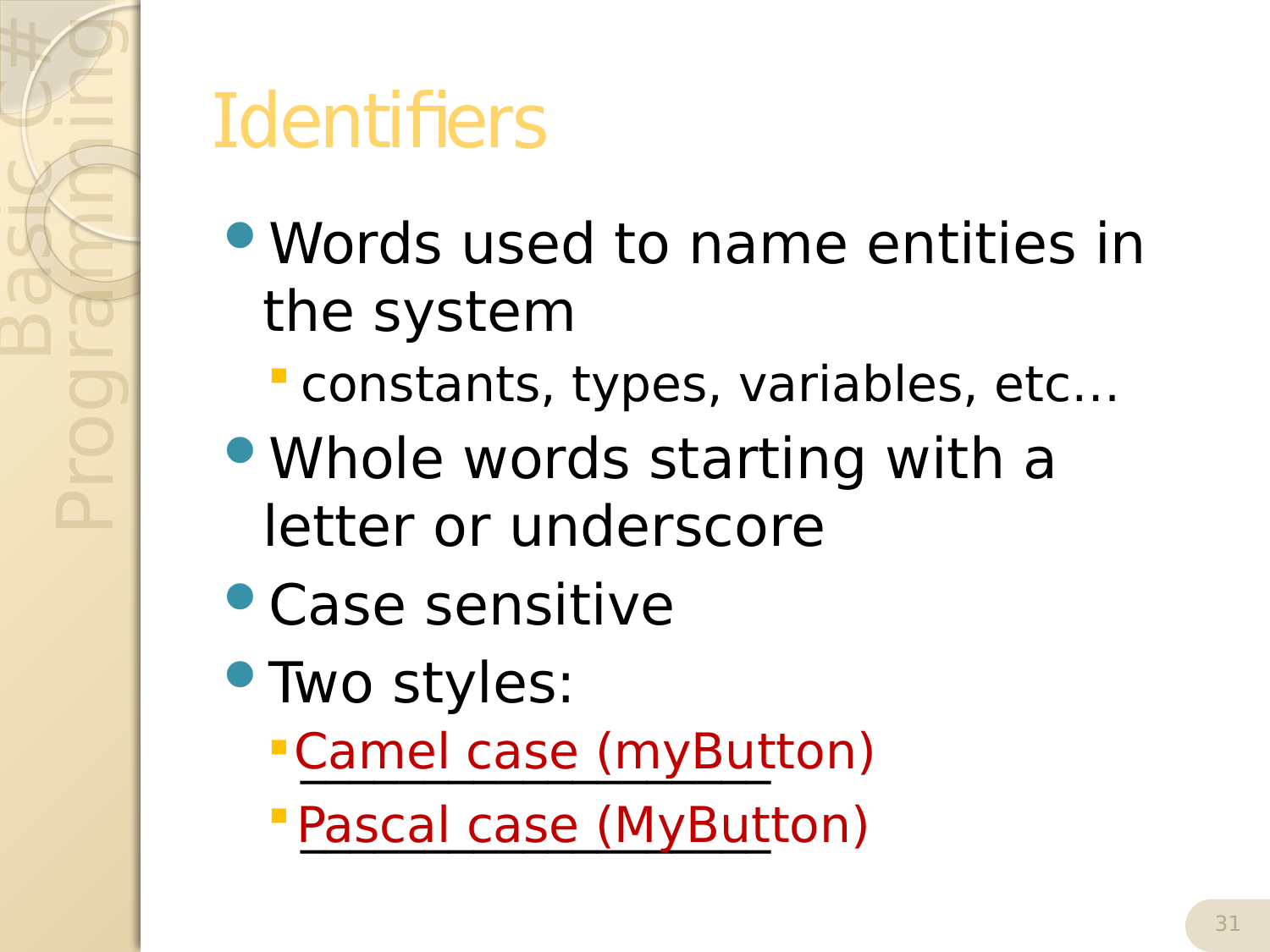

# Identifiers
Words used to name entities in the system
constants, types, variables, etc…
Whole words starting with a letter or underscore
Case sensitive
Two styles:
___________________
___________________
Camel case (myButton)
Pascal case (MyButton)
31